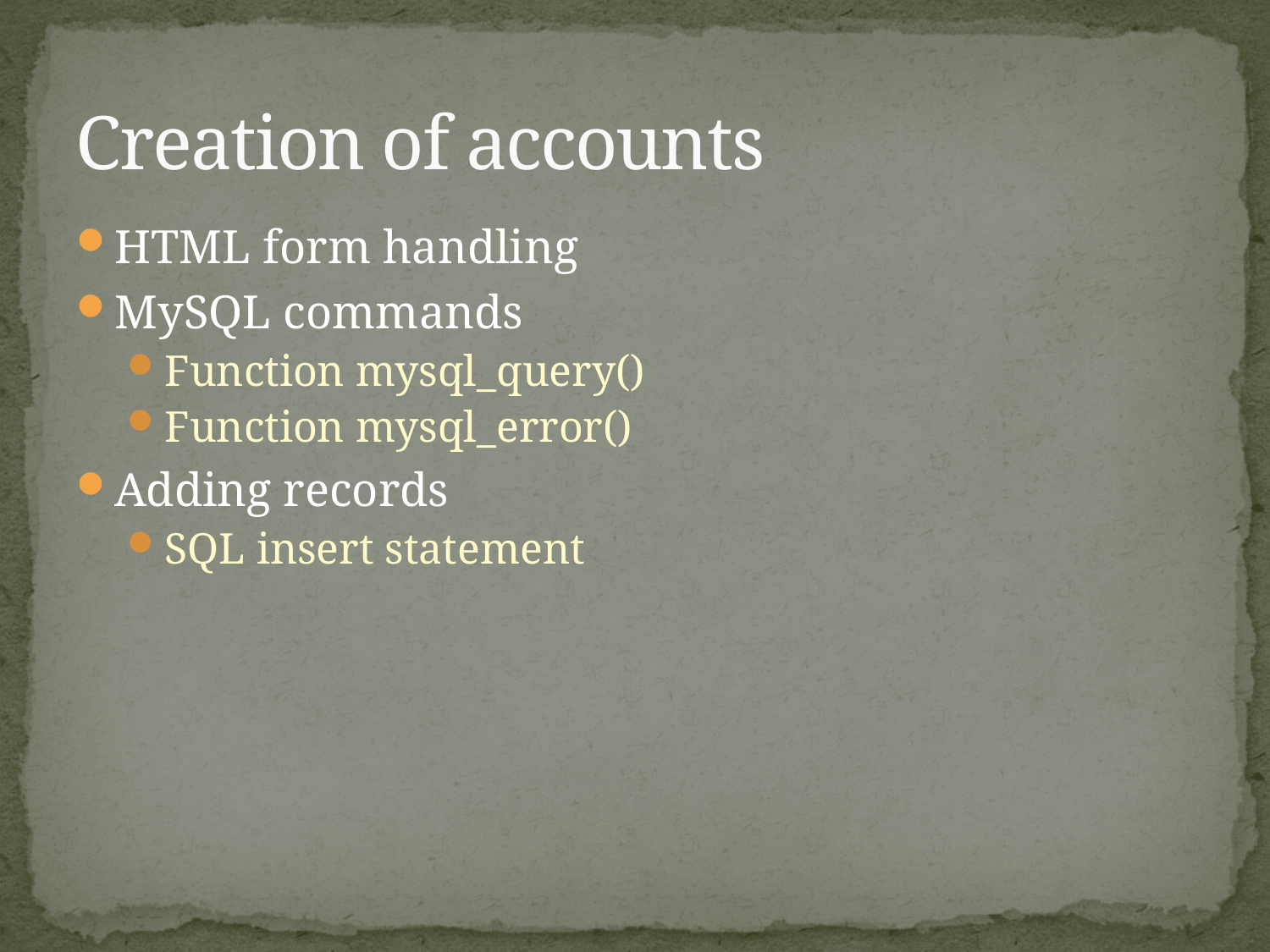

# Creation of accounts
HTML form handling
MySQL commands
Function mysql_query()
Function mysql_error()
Adding records
SQL insert statement